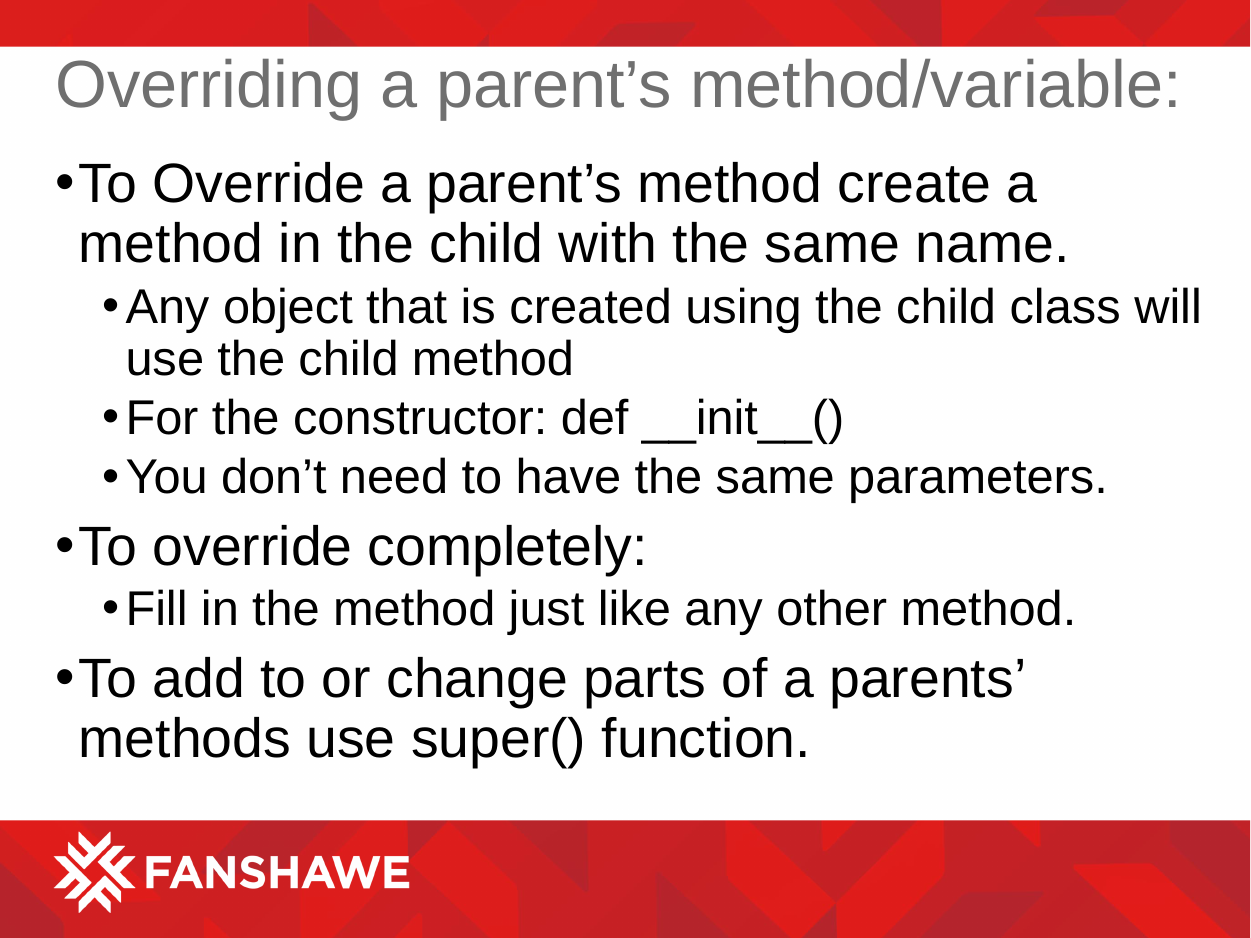

# Overriding a parent’s method/variable:
To Override a parent’s method create a method in the child with the same name.
Any object that is created using the child class will use the child method
For the constructor: def __init__()
You don’t need to have the same parameters.
To override completely:
Fill in the method just like any other method.
To add to or change parts of a parents’ methods use super() function.